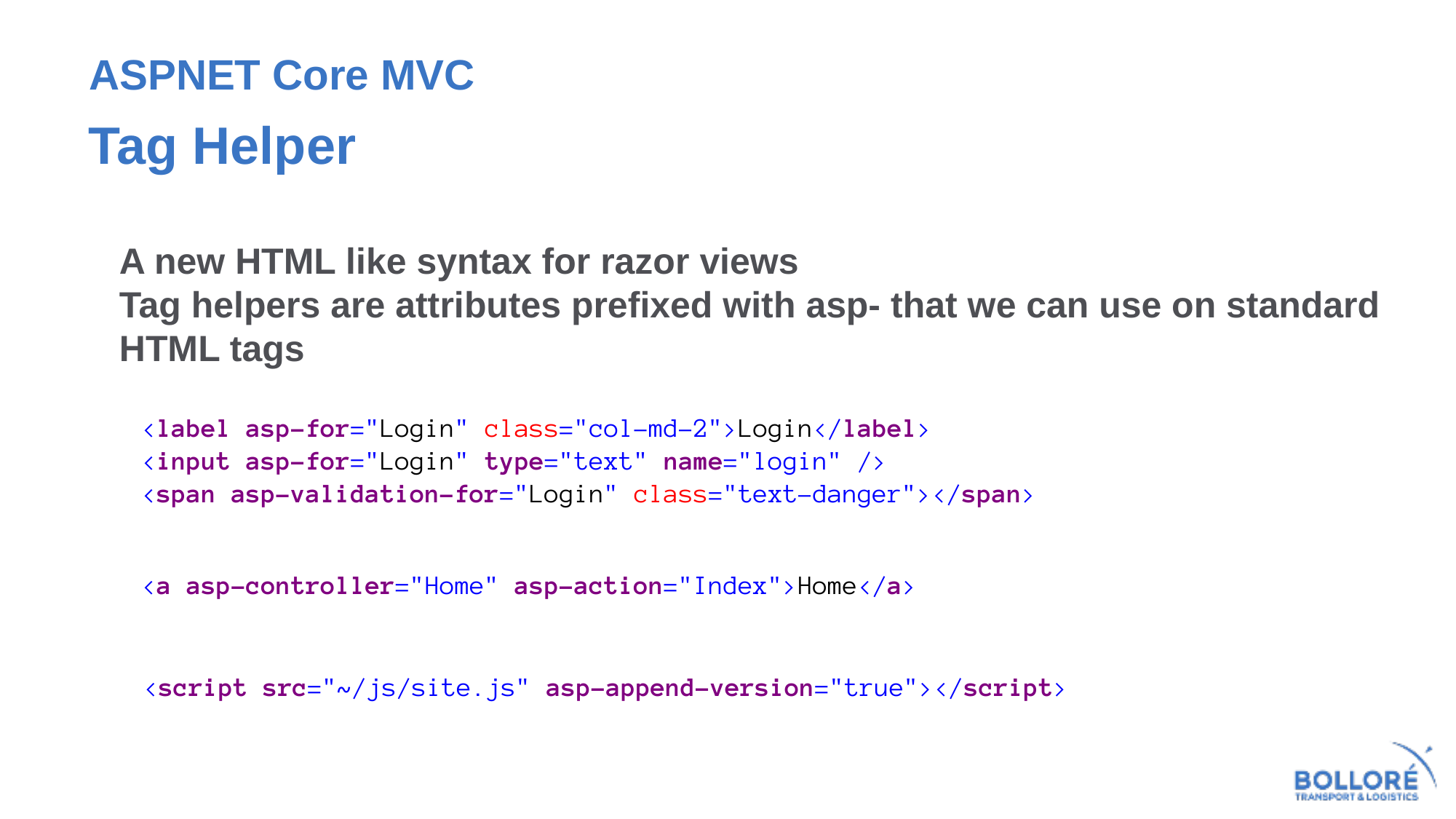

# ASPNET Core MVC
Tag Helper
A new HTML like syntax for razor views
Tag helpers are attributes prefixed with asp- that we can use on standard HTML tags
<label asp-for="Login" class="col-md-2">Login</label>
<input asp-for="Login" type="text" name="login" />
<span asp-validation-for="Login" class="text-danger"></span>
<a asp-controller="Home" asp-action="Index">Home</a>
 <script src="~/js/site.js" asp-append-version="true"></script>